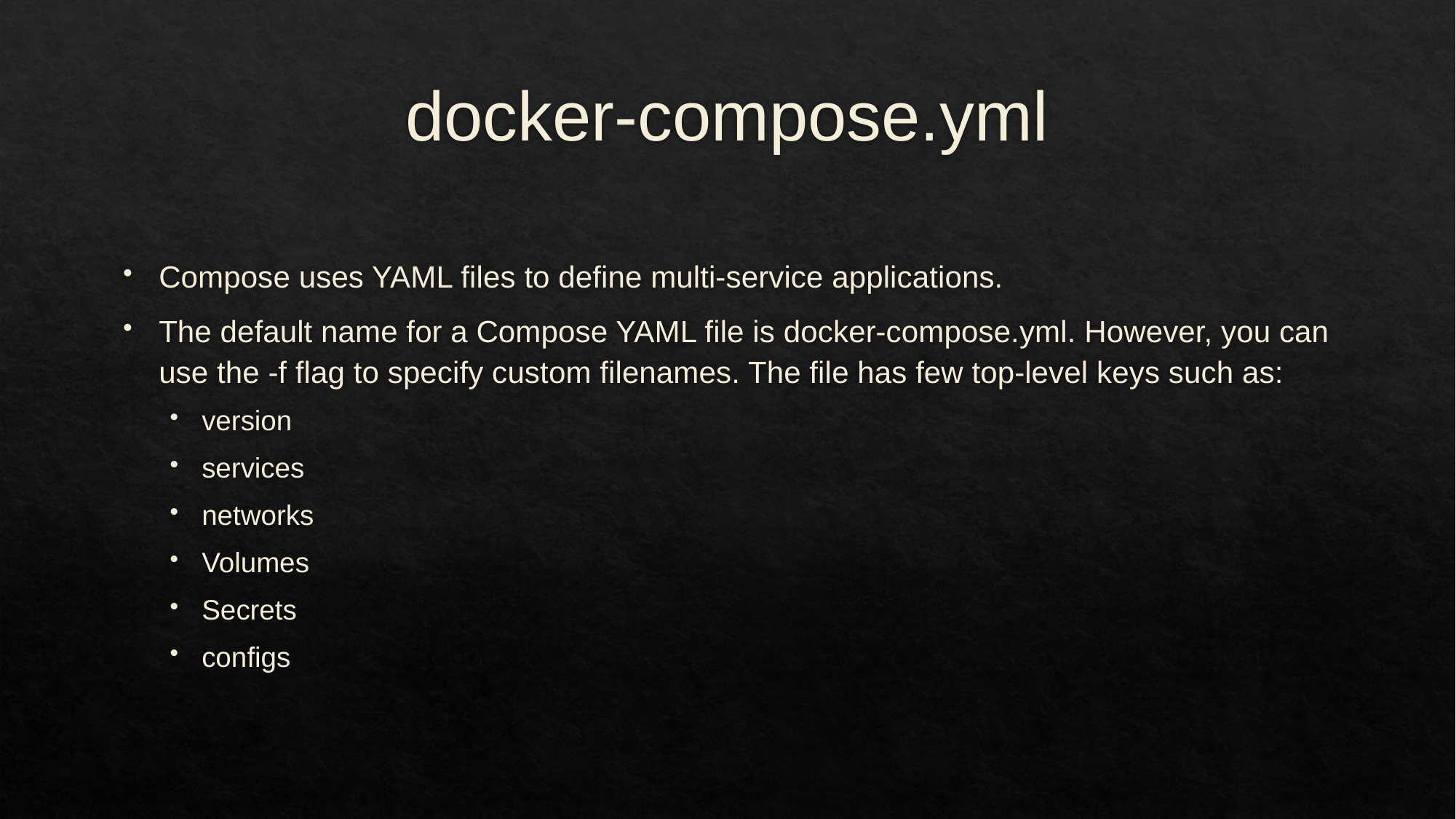

# docker-compose.yml
Compose uses YAML files to define multi-service applications.
The default name for a Compose YAML file is docker-compose.yml. However, you can use the -f flag to specify custom filenames. The file has few top-level keys such as:
version
services
networks
Volumes
Secrets
configs